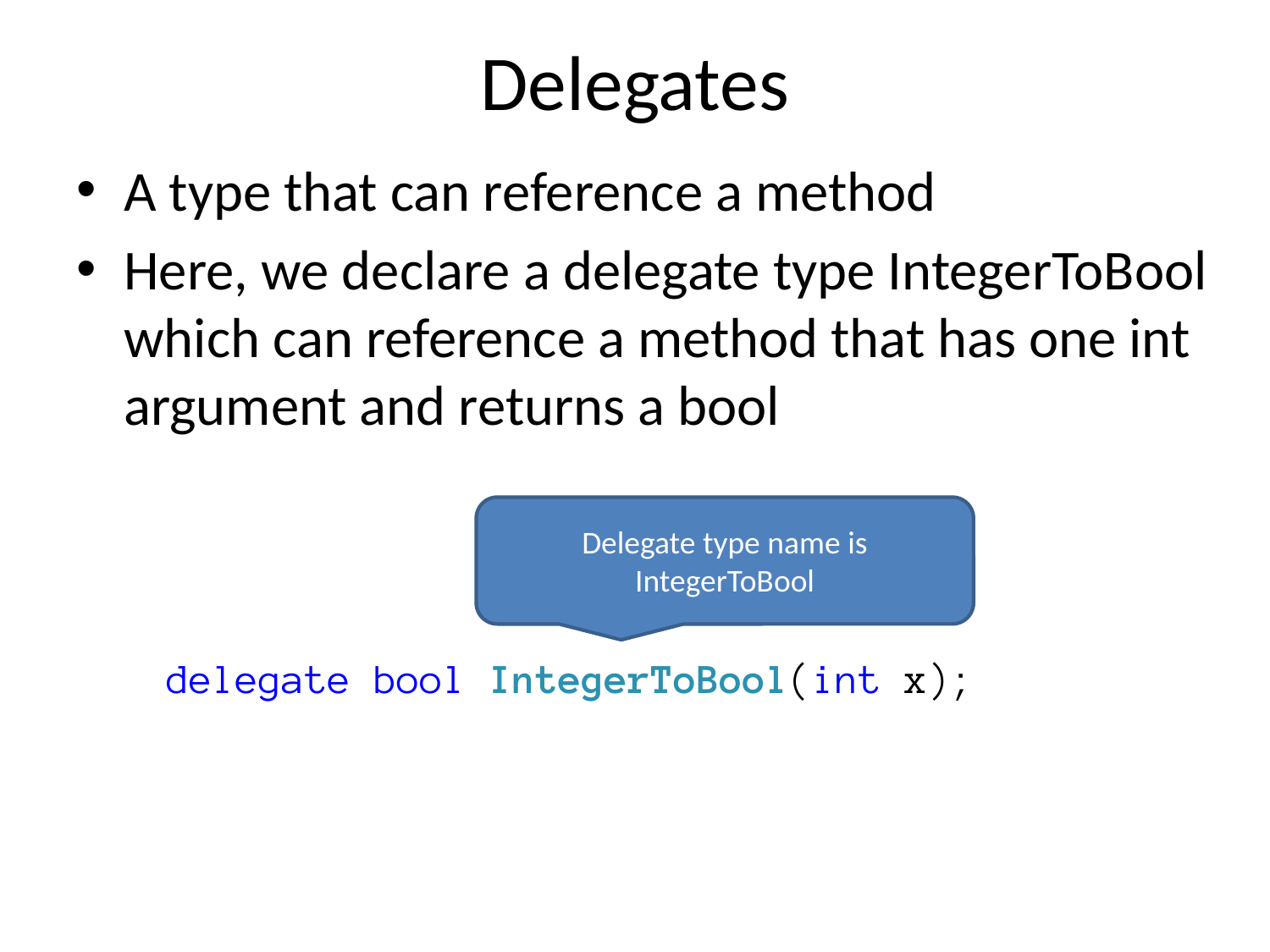

# Delegates
A type that can reference a method
Here, we declare a delegate type IntegerToBool which can reference a method that has one int argument and returns a bool
Delegate type name is IntegerToBool
delegate bool IntegerToBool(int x);